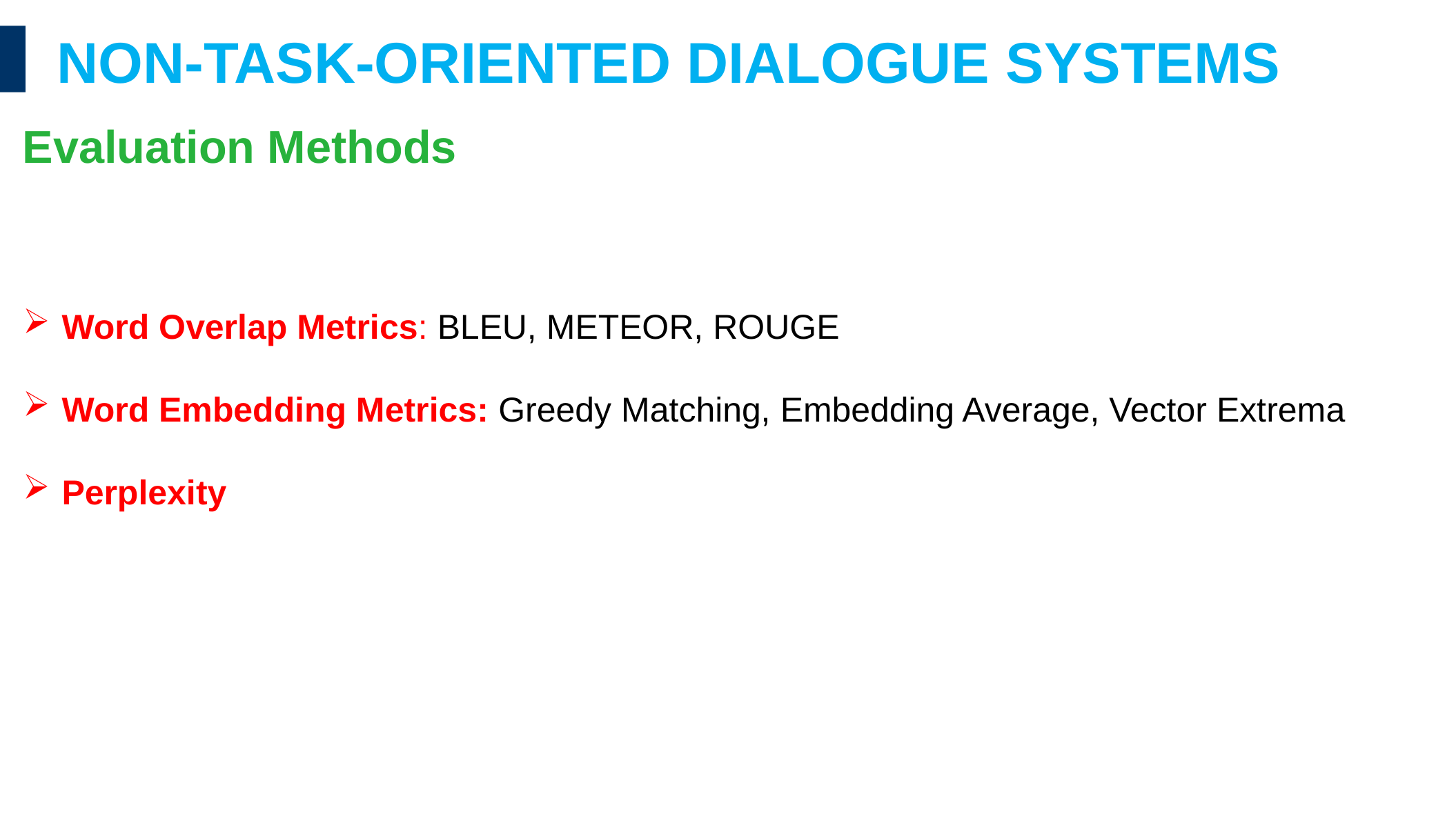

NON-TASK-ORIENTED DIALOGUE SYSTEMS
Evaluation Methods
Word Overlap Metrics: BLEU, METEOR, ROUGE

Word Embedding Metrics: Greedy Matching, Embedding Average, Vector Extrema

Perplexity